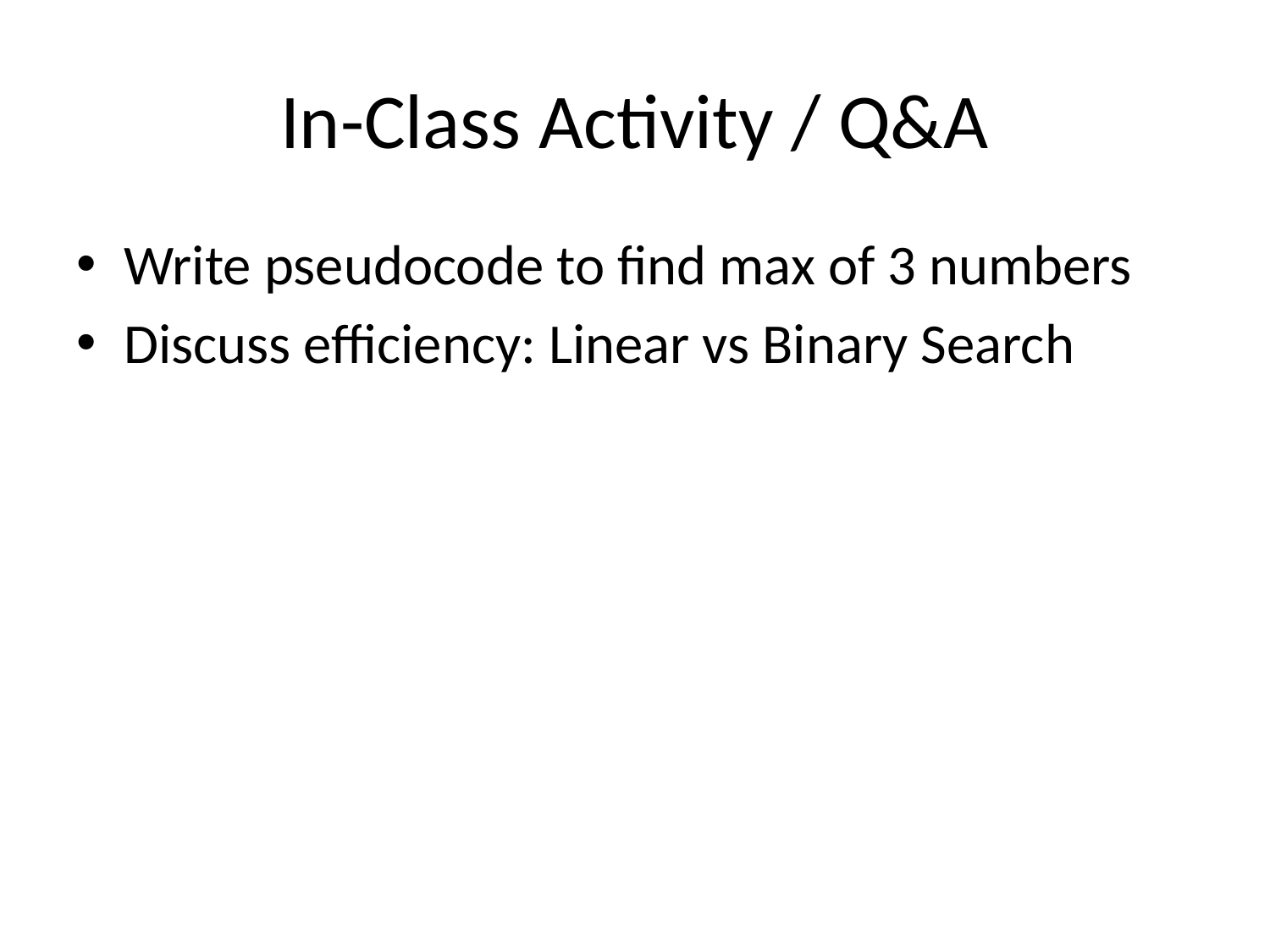

# In-Class Activity / Q&A
Write pseudocode to find max of 3 numbers
Discuss efficiency: Linear vs Binary Search